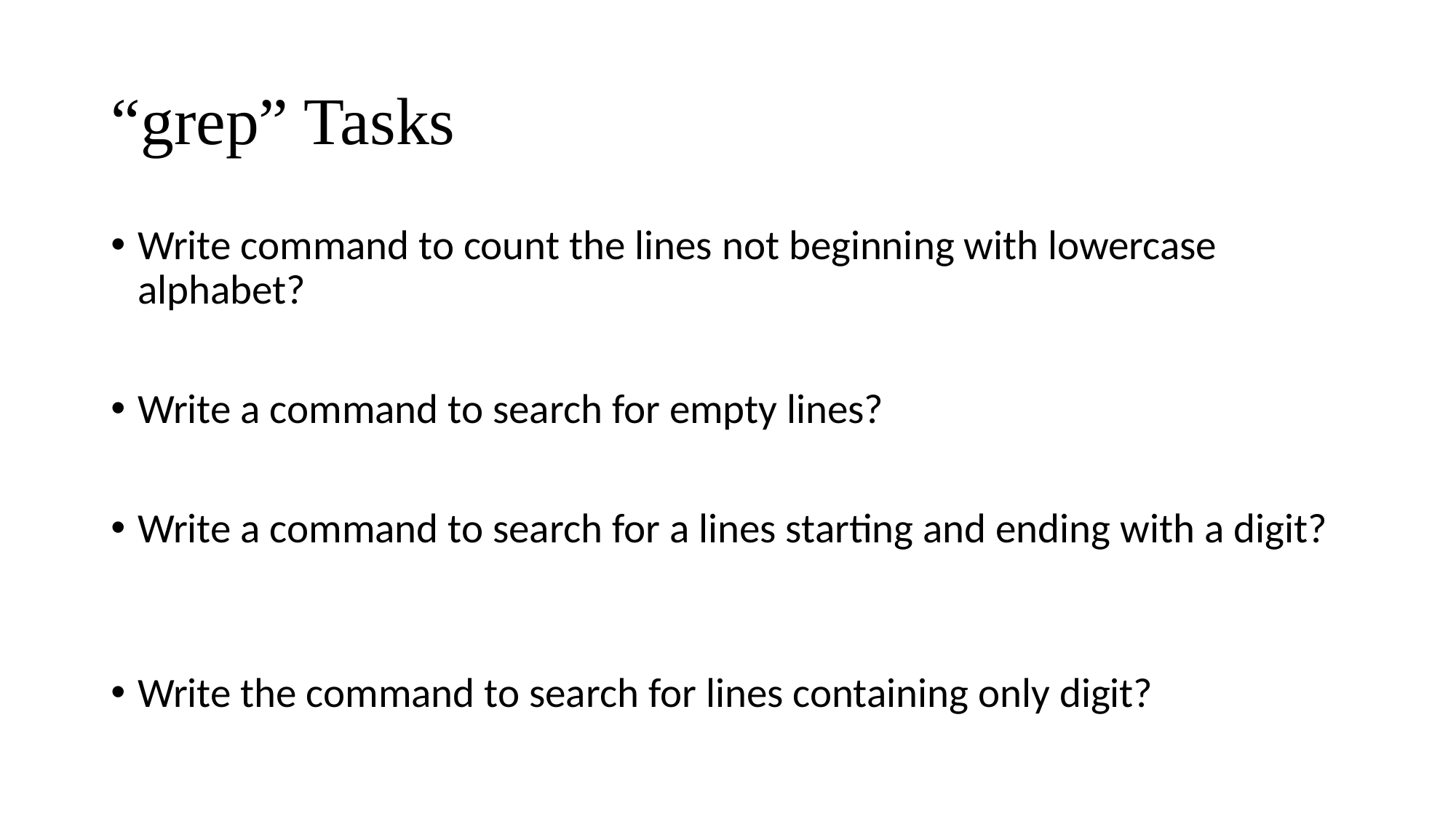

# “grep” Tasks
Write command to count the lines not beginning with lowercase alphabet?
$grep “^[^a-z]” filename.txt
Write a command to search for empty lines?
$grep “^$” filename.txt
Write a command to search for a lines starting and ending with a digit?
$grep “^[0-9].*[0-9]$ filename.txt (.* means any character can come any number of times)
Write the command to search for lines containing only digit?
$grep –E “^[0-9]+$” filename.txt